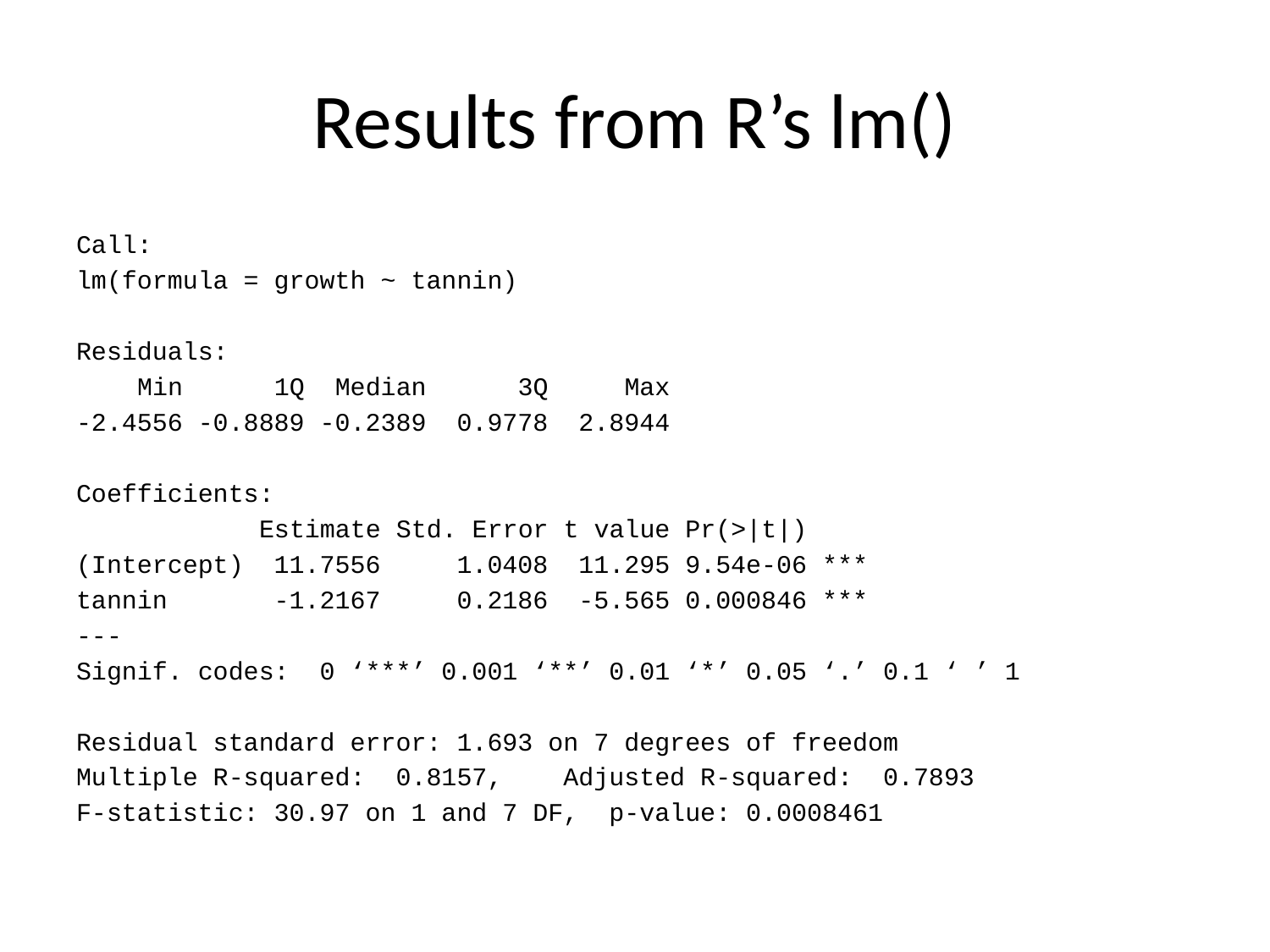

# Results from R’s lm()
Call:
lm(formula = growth ~ tannin)

Residuals:
    Min      1Q  Median      3Q     Max
-2.4556 -0.8889 -0.2389  0.9778  2.8944

Coefficients:
            Estimate Std. Error t value Pr(>|t|)
(Intercept)  11.7556     1.0408  11.295 9.54e-06 ***
tannin       -1.2167     0.2186  -5.565 0.000846 ***
---
Signif. codes:  0 ‘***’ 0.001 ‘**’ 0.01 ‘*’ 0.05 ‘.’ 0.1 ‘ ’ 1

Residual standard error: 1.693 on 7 degrees of freedom
Multiple R-squared:  0.8157,    Adjusted R-squared:  0.7893
F-statistic: 30.97 on 1 and 7 DF,  p-value: 0.0008461